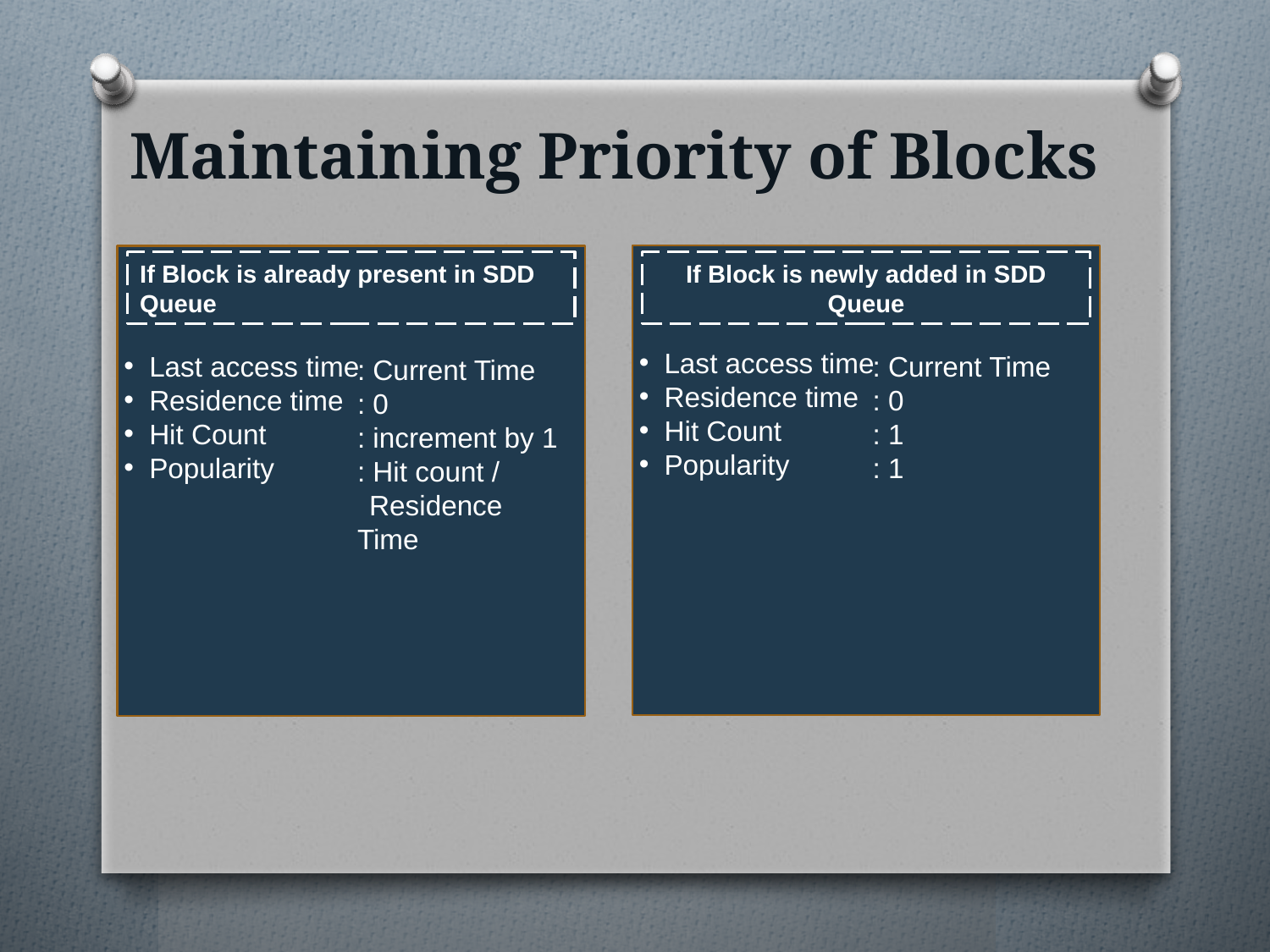

Maintaining Priority of Blocks

If Block is already present in SDD Queue
If Block is newly added in SDD Queue
Last access time
Residence time
Hit Count
Popularity

: Current Time
: 0
: 1
: 1
Last access time
Residence time
Hit Count
Popularity

: Current Time
: 0
: increment by 1
: Hit count /    	Residence  Time